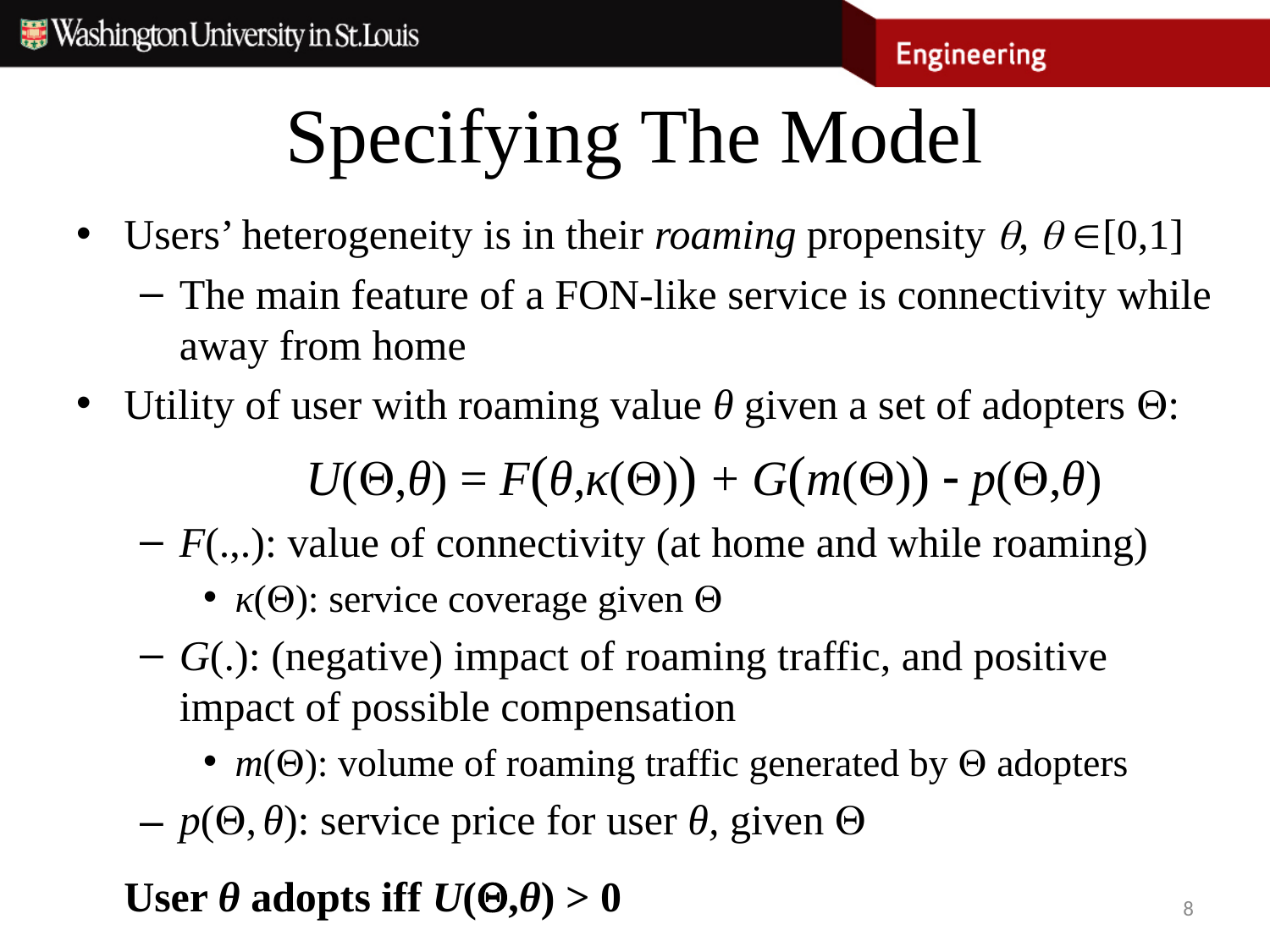

# Specifying The Model
Users’ heterogeneity is in their roaming propensity θ, θ ∈[0,1]
The main feature of a FON-like service is connectivity while away from home
Utility of user with roaming value θ given a set of adopters Θ:
	 	U(Θ,θ) = F(θ,κ(Θ)) + G(m(Θ)) − p(Θ,θ)
F(.,.): value of connectivity (at home and while roaming)
κ(Θ): service coverage given Θ
G(.): (negative) impact of roaming traffic, and positive impact of possible compensation
m(Θ): volume of roaming traffic generated by Θ adopters
p(Θ, θ): service price for user θ, given Θ
	User θ adopts iff U(Θ,θ) > 0
8